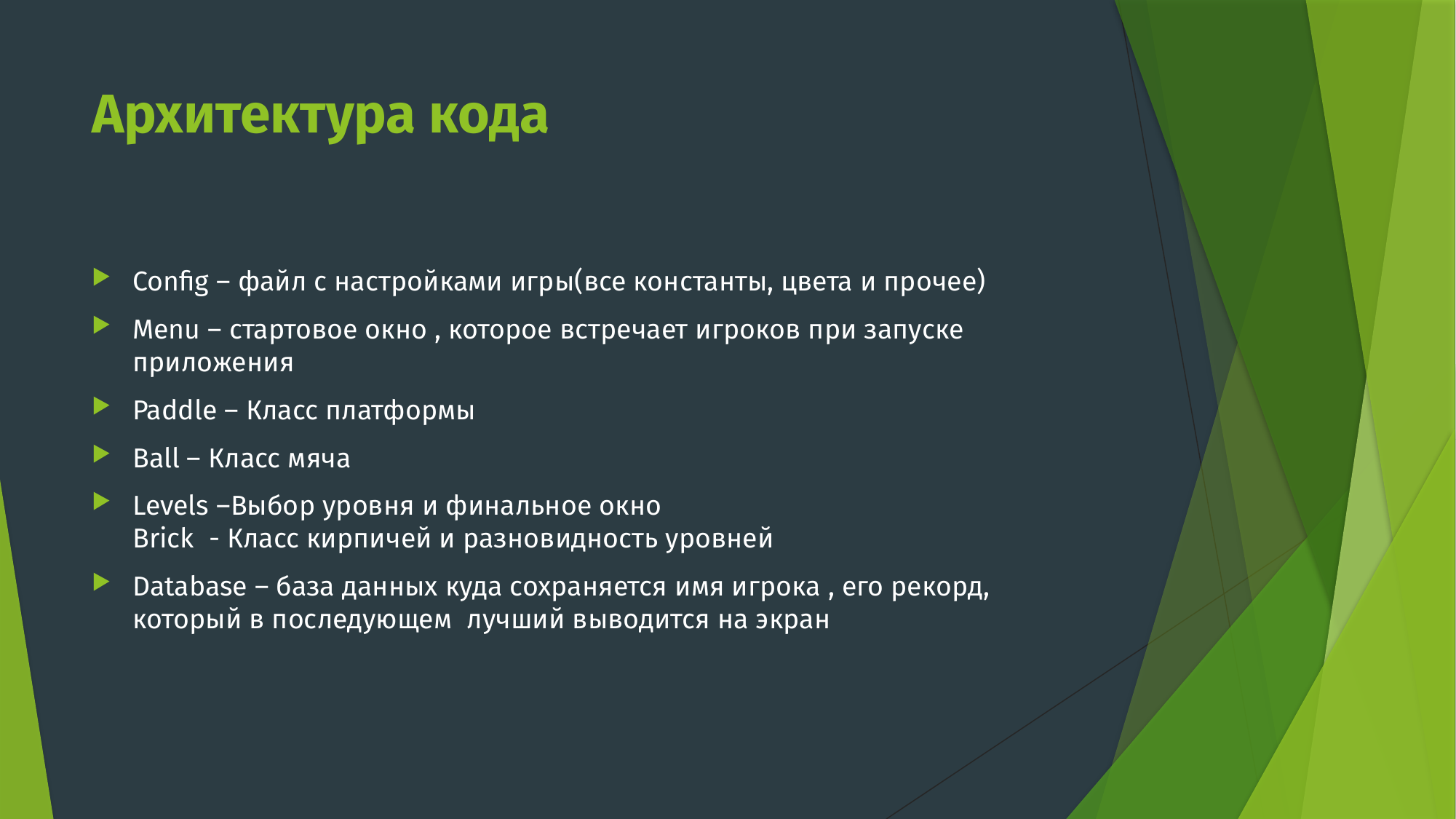

# Архитектура кода
Config – файл с настройками игры(все константы, цвета и прочее)
Menu – стартовое окно , которое встречает игроков при запуске приложения
Paddle – Класс платформы
Ball – Класс мяча
Levels –Выбор уровня и финальное окно
Brick  - Класс кирпичей и разновидность уровней
Database – база данных куда сохраняется имя игрока , его рекорд, который в последующем  лучший выводится на экран